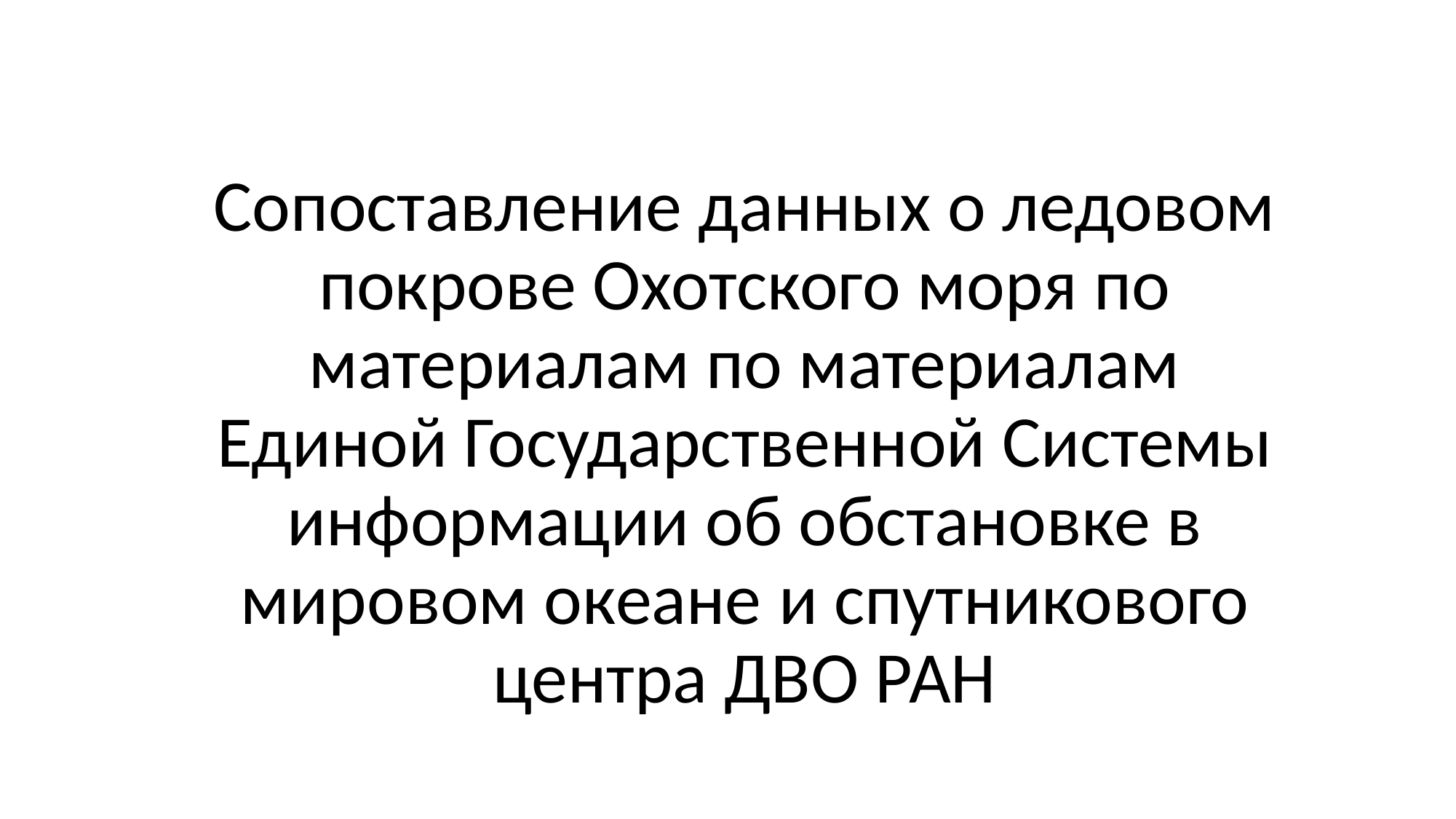

# Сопоставление данных о ледовом покрове Охотского моря по материалам по материалам Единой Государственной Системы информации об обстановке в мировом океане и спутникового центра ДВО РАН